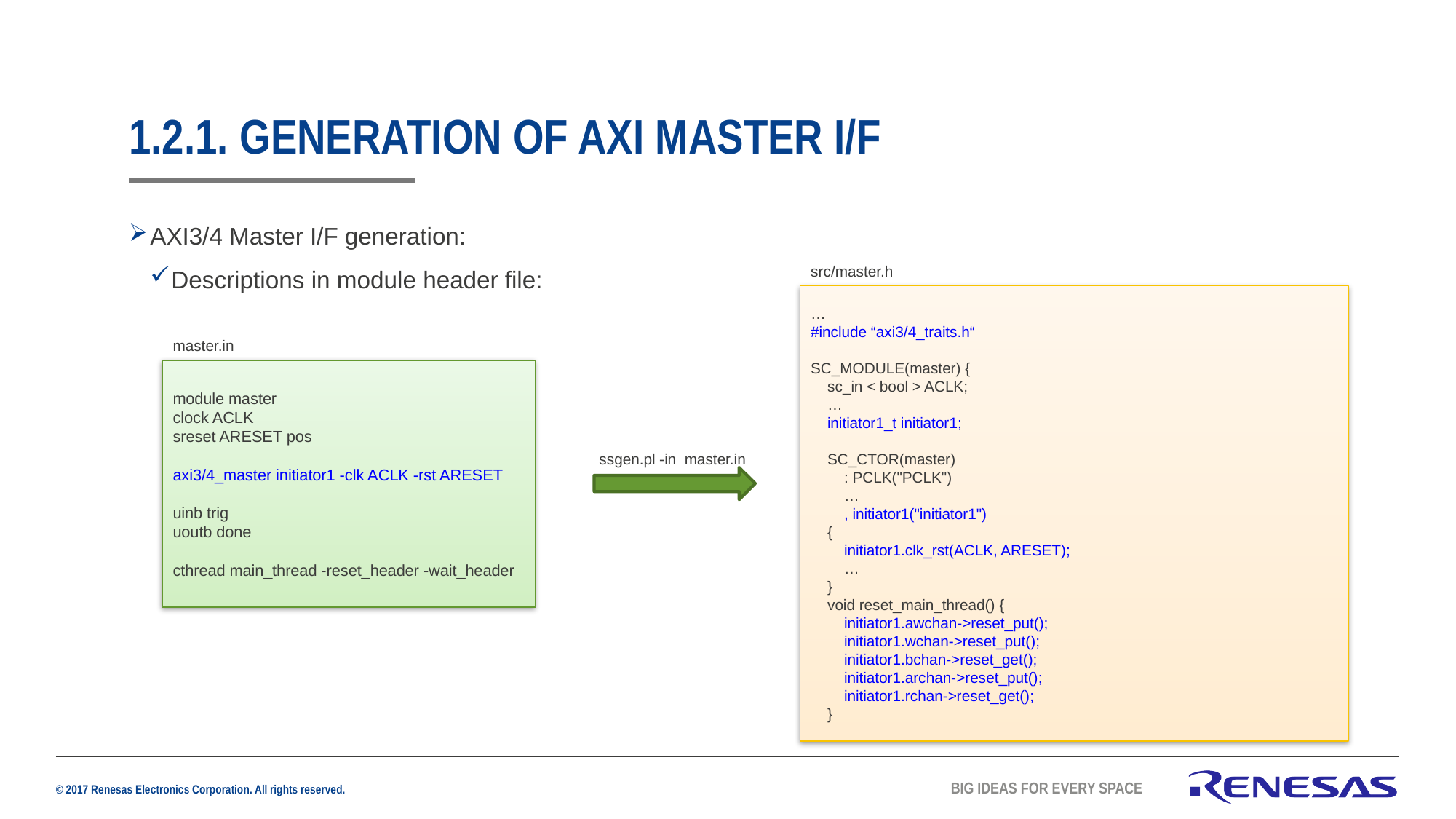

1.2.1. Generation of Axi Master i/F
AXI3/4 Master I/F generation:
Descriptions in module header file:

src/master.h
…
#include “axi3/4_traits.h“

SC_MODULE(master) {
    sc_in < bool > ACLK;
    …
    initiator1_t initiator1;

    SC_CTOR(master)
        : PCLK("PCLK")
        …
        , initiator1("initiator1")
    {
        initiator1.clk_rst(ACLK, ARESET);
        …
    }
    void reset_main_thread() {
        initiator1.awchan->reset_put();
        initiator1.wchan->reset_put();
        initiator1.bchan->reset_get();
        initiator1.archan->reset_put();
        initiator1.rchan->reset_get();
    }
master.in
module master
clock ACLK
sreset ARESET pos

axi3/4_master initiator1 -clk ACLK -rst ARESET

uinb trig
uoutb done

cthread main_thread -reset_header -wait_header
ssgen.pl -in  master.in